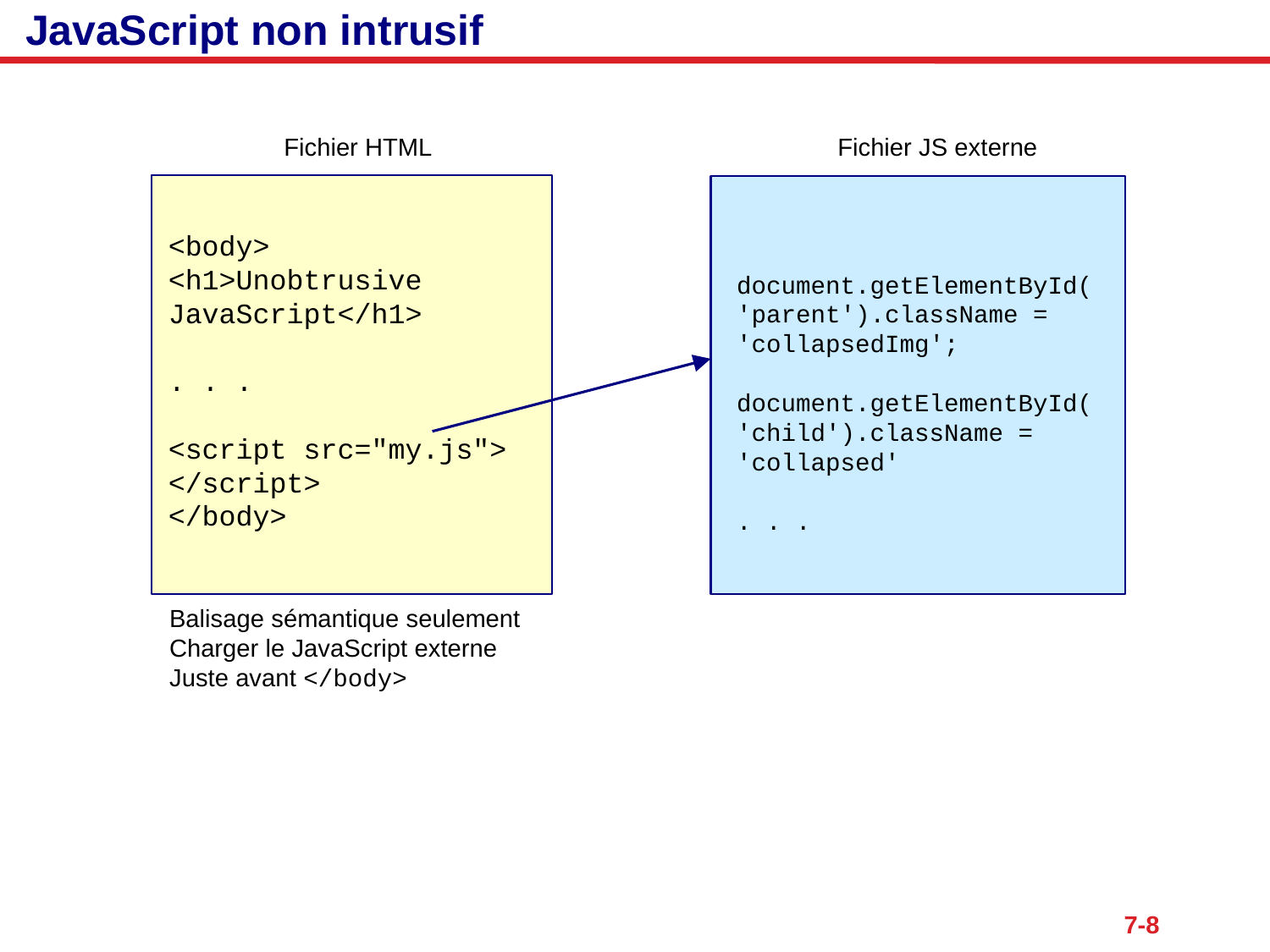

# JavaScript non intrusif
Fichier HTML
Fichier JS externe

<body>
<h1>Unobtrusive
JavaScript</h1>

. . .

<script src="my.js">
</script>
</body>
document.getElementById('parent').className = 'collapsedImg';

document.getElementById('child').className = 'collapsed'

. . .
Balisage sémantique seulement
Charger le JavaScript externe
Juste avant </body>